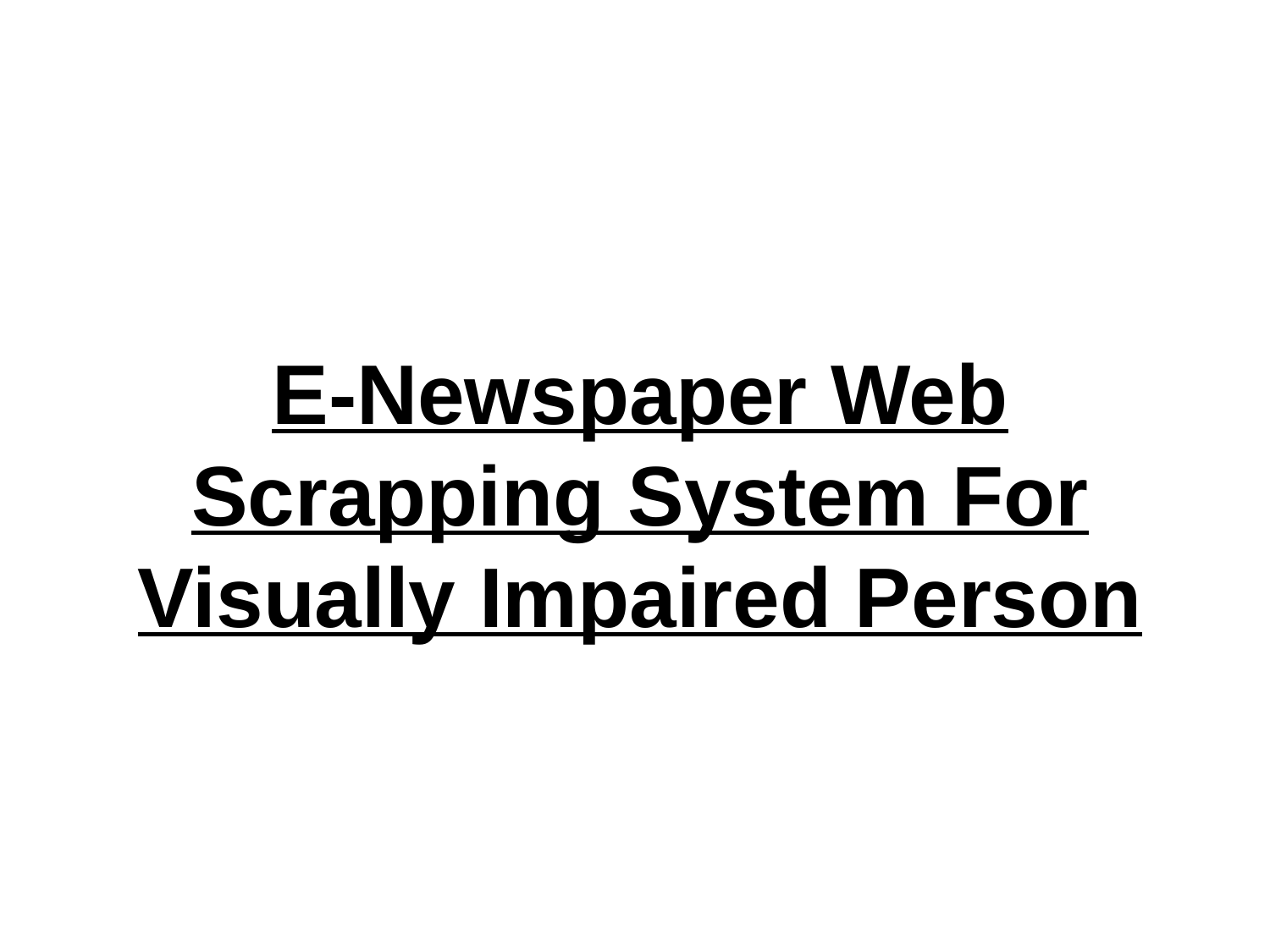

# E-Newspaper Web Scrapping System For Visually Impaired Person